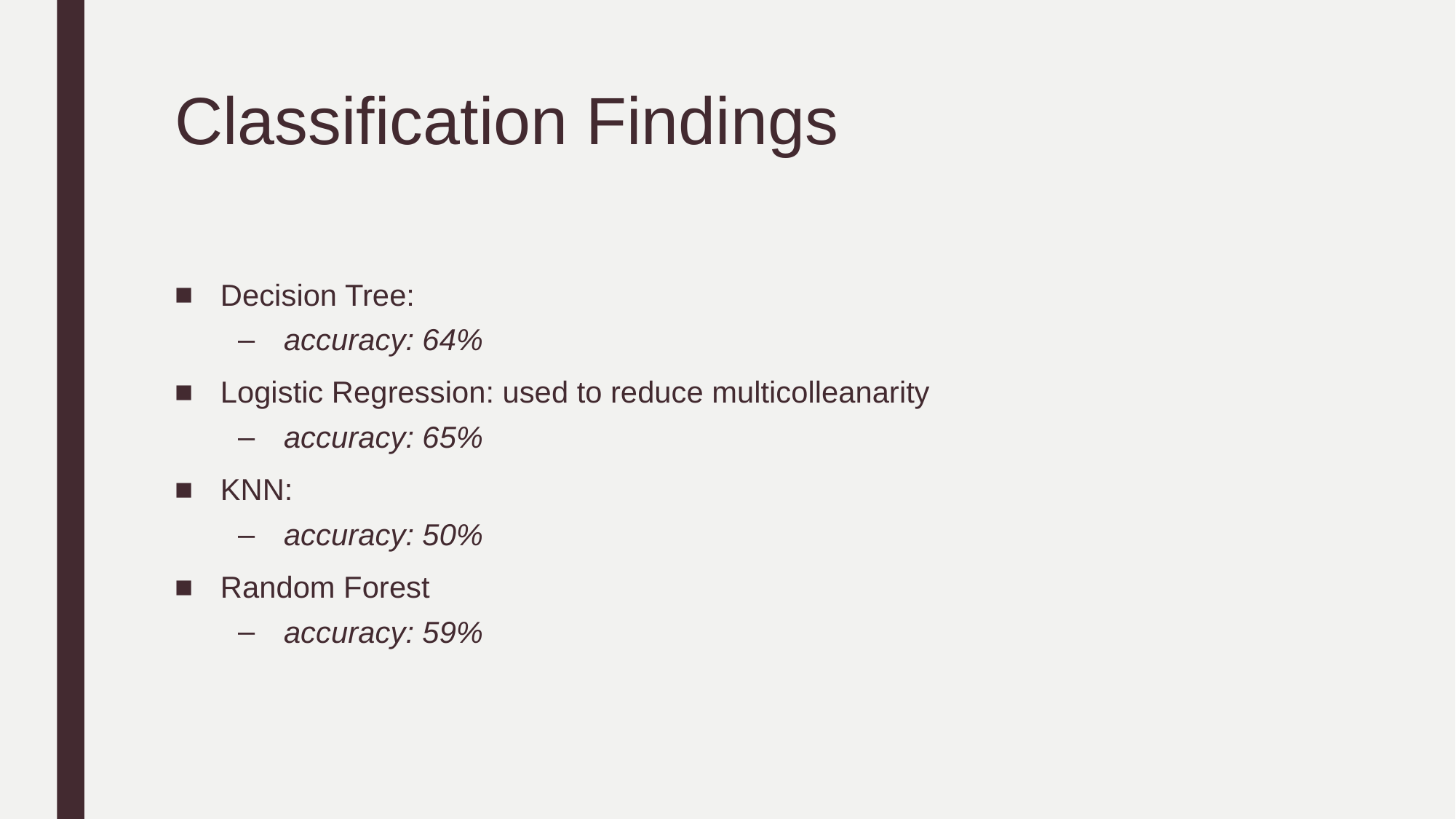

# Classification Findings
Decision Tree:
accuracy: 64%
Logistic Regression: used to reduce multicolleanarity
accuracy: 65%
KNN:
accuracy: 50%
Random Forest
accuracy: 59%